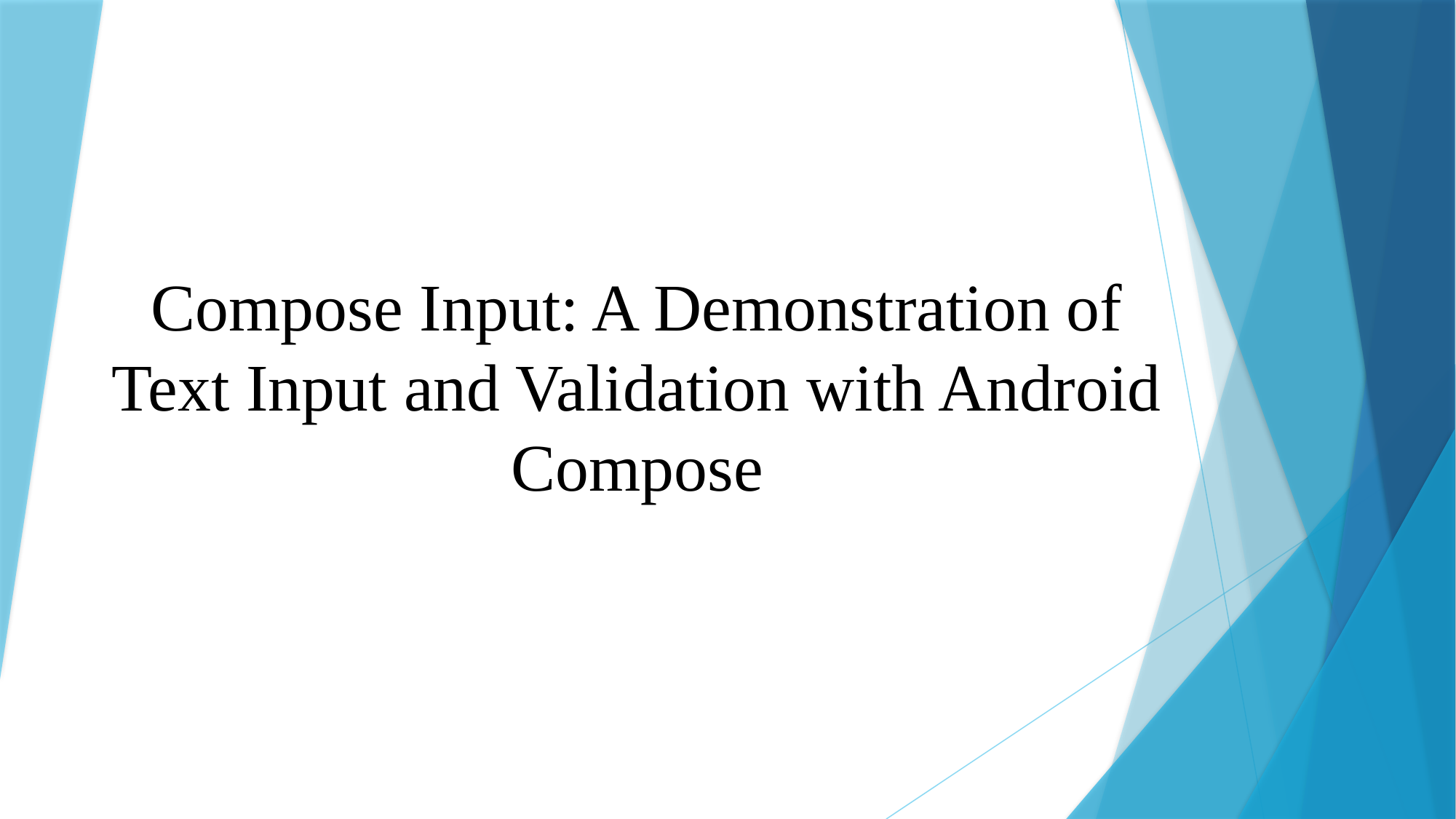

# Compose Input: A Demonstration of Text Input and Validation with Android Compose